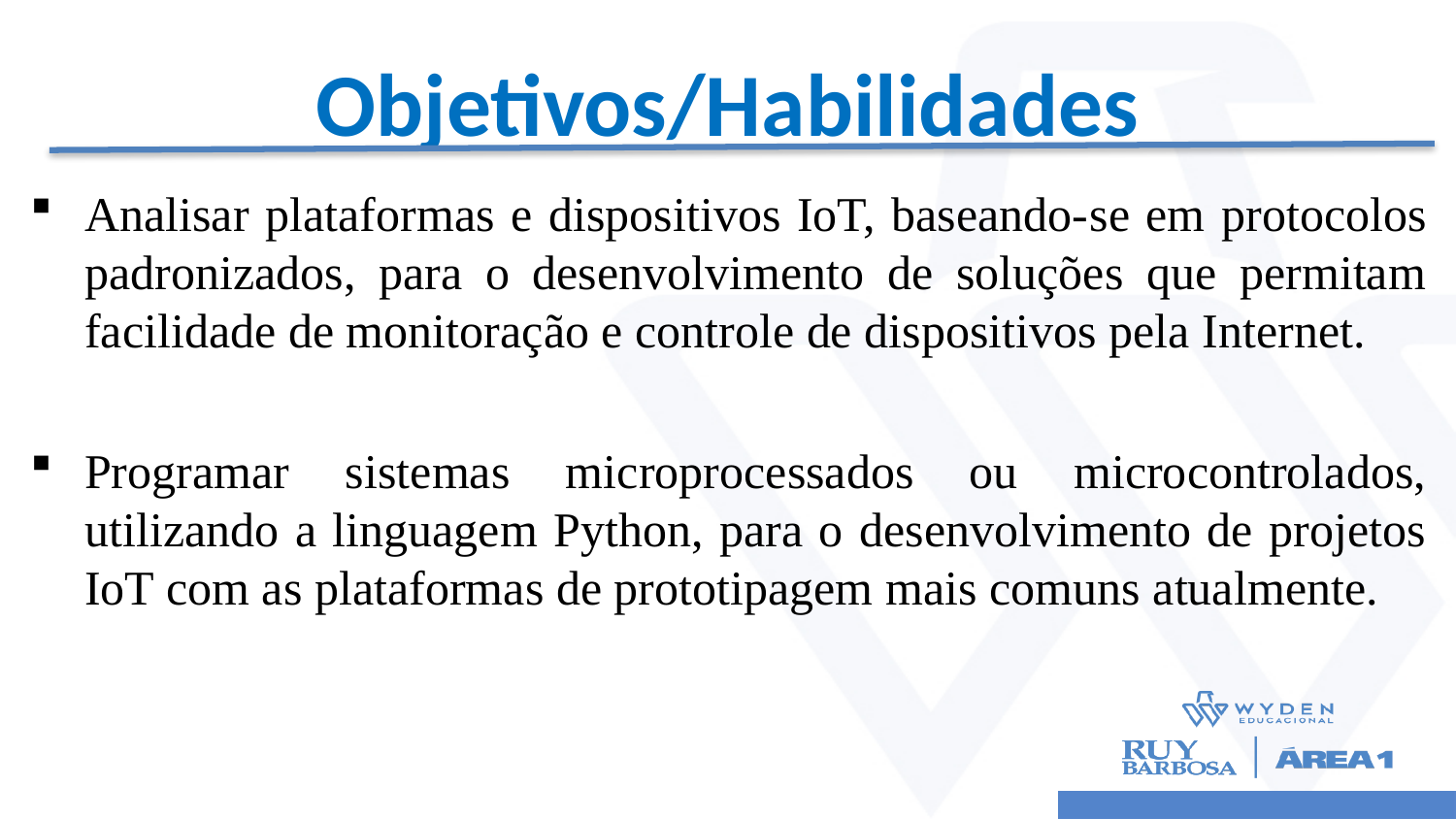

# Objetivos/Habilidades
Analisar plataformas e dispositivos IoT, baseando-­se em protocolos padronizados, para o desenvolvimento de soluções que permitam facilidade de monitoração e controle de dispositivos pela Internet.

Programar sistemas microprocessados ou microcontrolados, utilizando a linguagem Python, para o desenvolvimento de projetos IoT com as plataformas de prototipagem mais comuns atualmente.